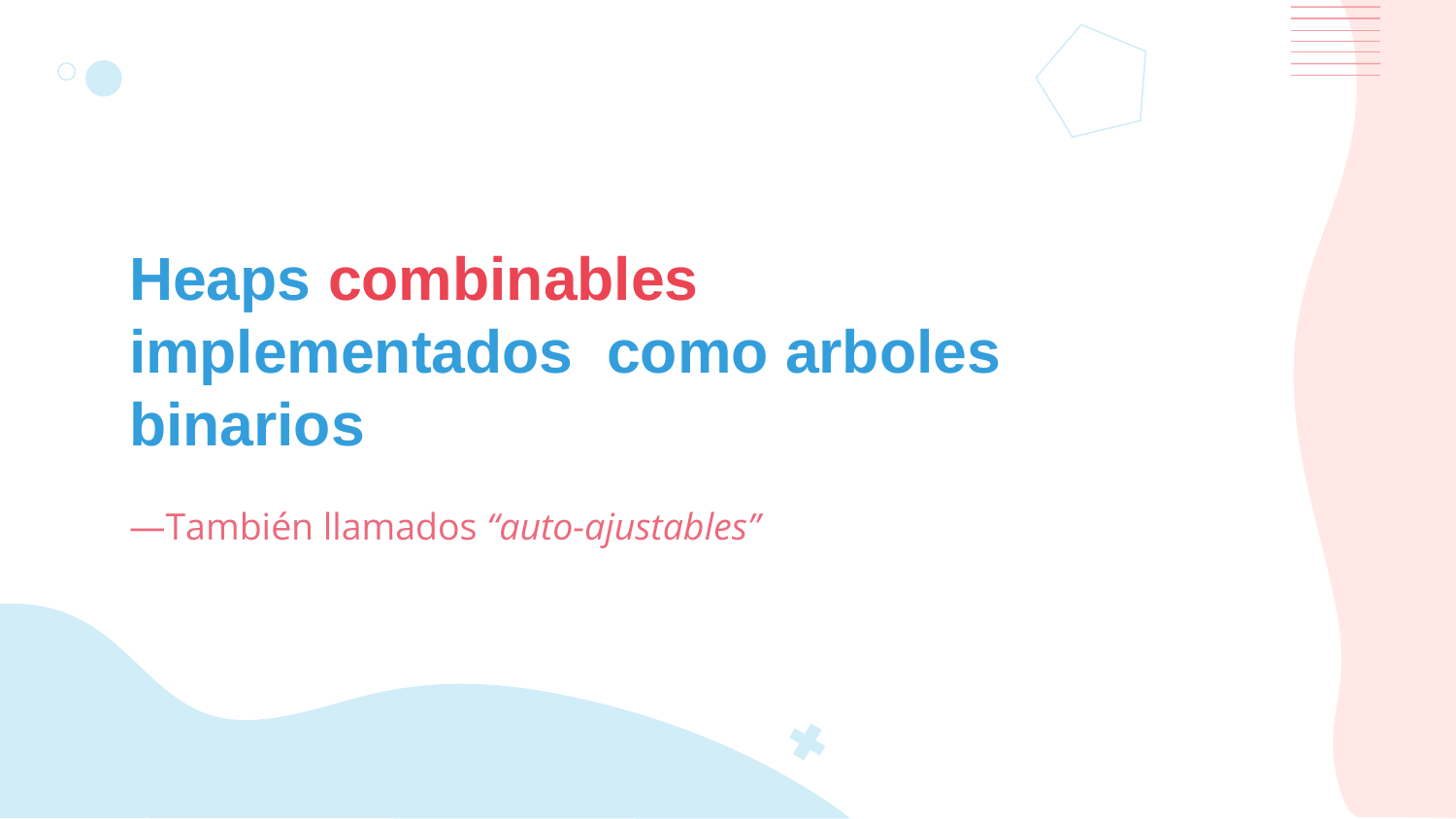

# Heaps combinables implementados  como arboles binarios
—También llamados “auto-ajustables”